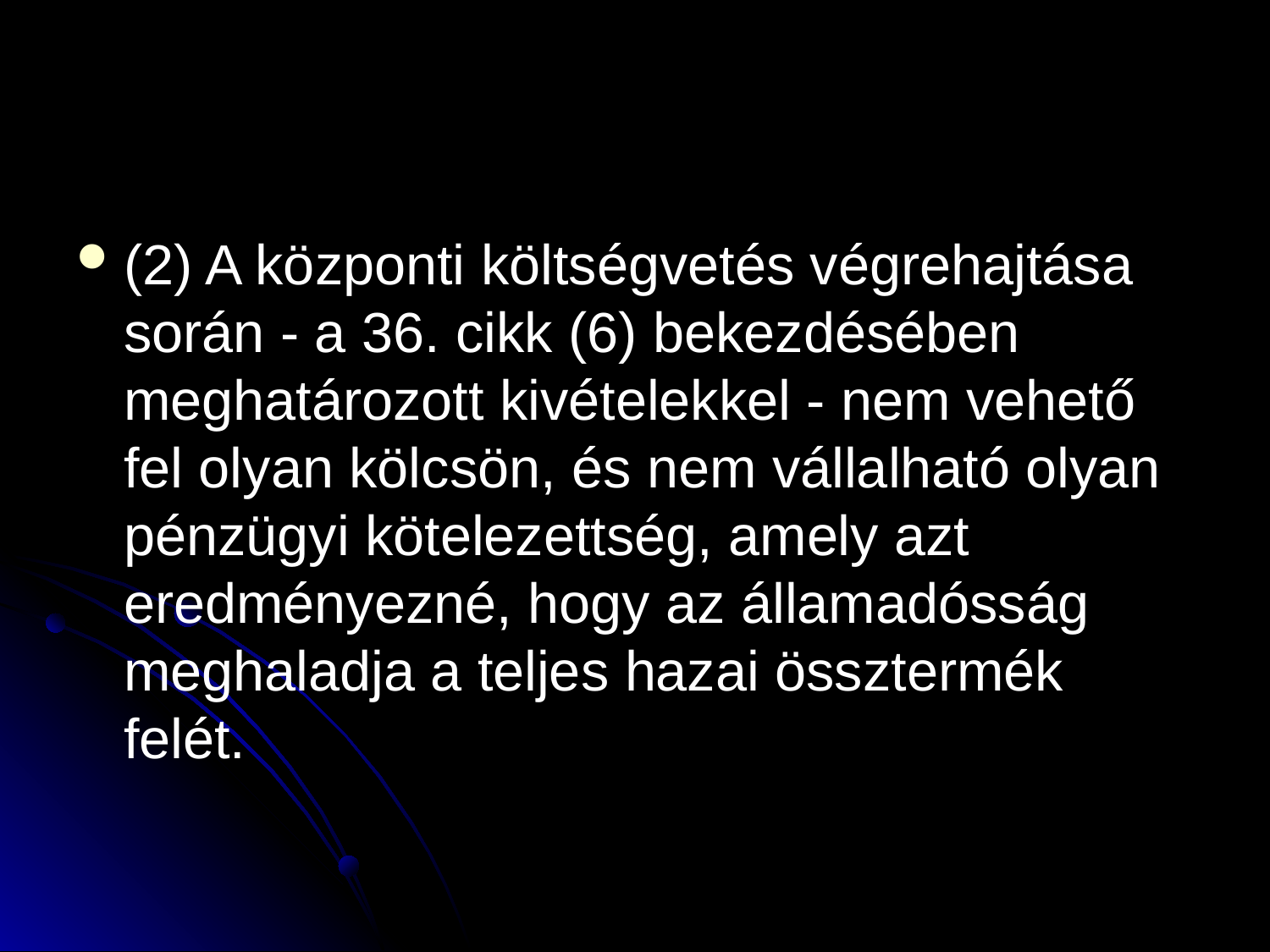

#
(2) A központi költségvetés végrehajtása során - a 36. cikk (6) bekezdésében meghatározott kivételekkel - nem vehető fel olyan kölcsön, és nem vállalható olyan pénzügyi kötelezettség, amely azt eredményezné, hogy az államadósság meghaladja a teljes hazai össztermék felét.